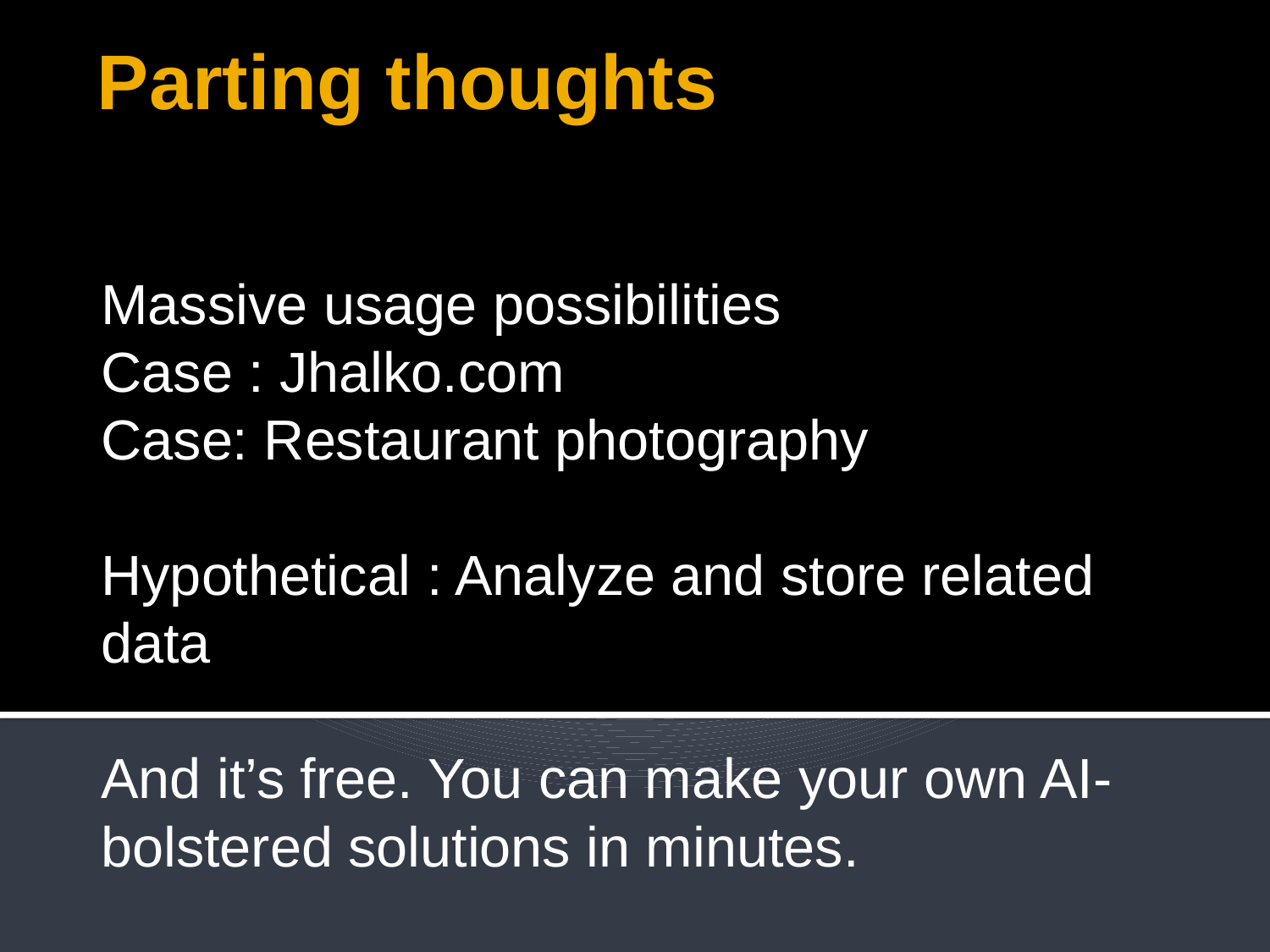

# Parting thoughts
Massive usage possibilities
Case : Jhalko.com
Case: Restaurant photography

Hypothetical : Analyze and store related data

And it’s free. You can make your own AI-bolstered solutions in minutes.